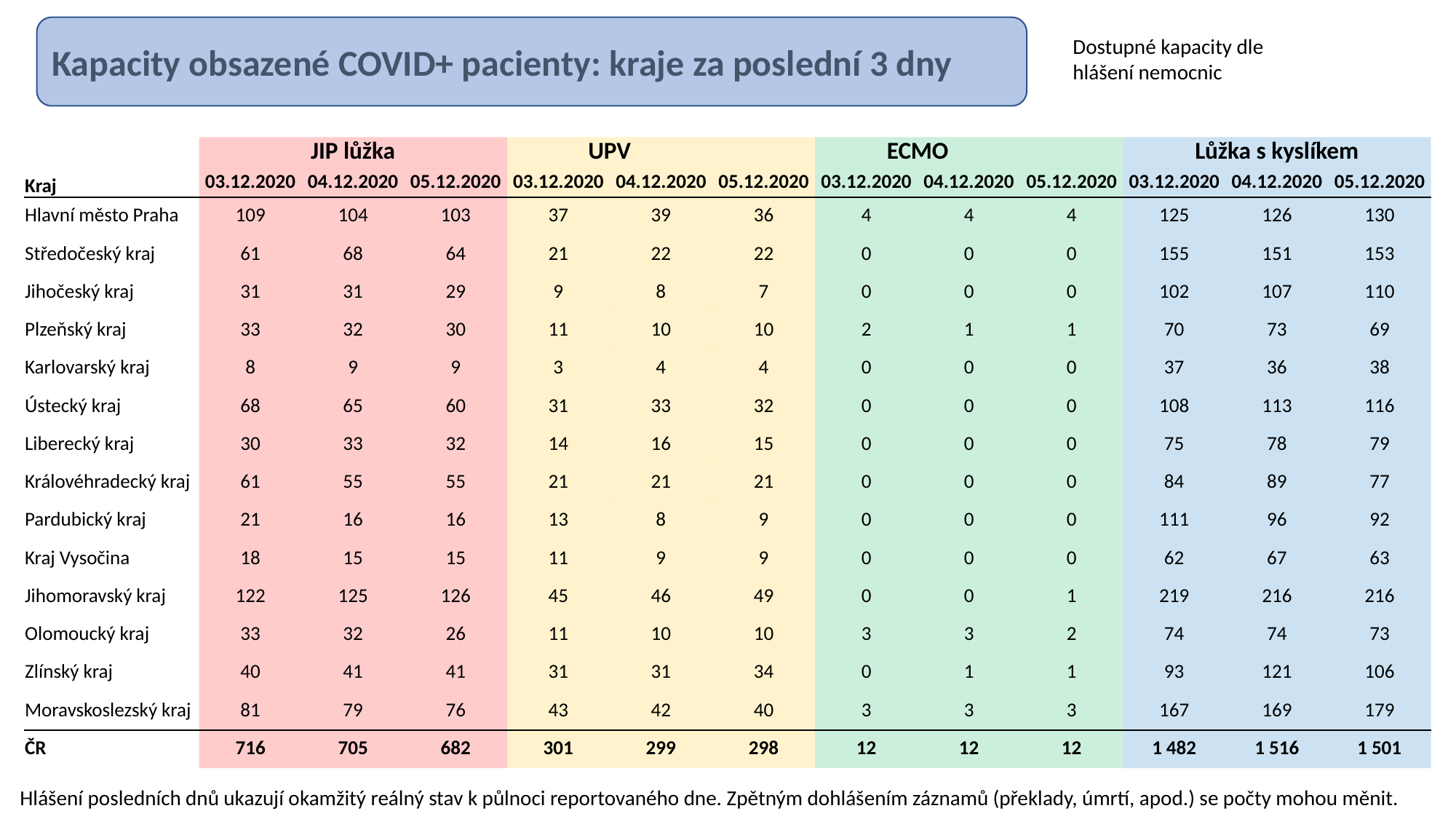

Kapacity obsazené COVID+ pacienty: kraje za poslední 3 dny
Dostupné kapacity dle hlášení nemocnic
|  | JIP lůžka |  |  | UPV |  |  | ECMO |  |  | Lůžka s kyslíkem |  |  |
| --- | --- | --- | --- | --- | --- | --- | --- | --- | --- | --- | --- | --- |
| Kraj | 03.12.2020 | 04.12.2020 | 05.12.2020 | 03.12.2020 | 04.12.2020 | 05.12.2020 | 03.12.2020 | 04.12.2020 | 05.12.2020 | 03.12.2020 | 04.12.2020 | 05.12.2020 |
| Hlavní město Praha | 109 | 104 | 103 | 37 | 39 | 36 | 4 | 4 | 4 | 125 | 126 | 130 |
| Středočeský kraj | 61 | 68 | 64 | 21 | 22 | 22 | 0 | 0 | 0 | 155 | 151 | 153 |
| Jihočeský kraj | 31 | 31 | 29 | 9 | 8 | 7 | 0 | 0 | 0 | 102 | 107 | 110 |
| Plzeňský kraj | 33 | 32 | 30 | 11 | 10 | 10 | 2 | 1 | 1 | 70 | 73 | 69 |
| Karlovarský kraj | 8 | 9 | 9 | 3 | 4 | 4 | 0 | 0 | 0 | 37 | 36 | 38 |
| Ústecký kraj | 68 | 65 | 60 | 31 | 33 | 32 | 0 | 0 | 0 | 108 | 113 | 116 |
| Liberecký kraj | 30 | 33 | 32 | 14 | 16 | 15 | 0 | 0 | 0 | 75 | 78 | 79 |
| Královéhradecký kraj | 61 | 55 | 55 | 21 | 21 | 21 | 0 | 0 | 0 | 84 | 89 | 77 |
| Pardubický kraj | 21 | 16 | 16 | 13 | 8 | 9 | 0 | 0 | 0 | 111 | 96 | 92 |
| Kraj Vysočina | 18 | 15 | 15 | 11 | 9 | 9 | 0 | 0 | 0 | 62 | 67 | 63 |
| Jihomoravský kraj | 122 | 125 | 126 | 45 | 46 | 49 | 0 | 0 | 1 | 219 | 216 | 216 |
| Olomoucký kraj | 33 | 32 | 26 | 11 | 10 | 10 | 3 | 3 | 2 | 74 | 74 | 73 |
| Zlínský kraj | 40 | 41 | 41 | 31 | 31 | 34 | 0 | 1 | 1 | 93 | 121 | 106 |
| Moravskoslezský kraj | 81 | 79 | 76 | 43 | 42 | 40 | 3 | 3 | 3 | 167 | 169 | 179 |
| ČR | 716 | 705 | 682 | 301 | 299 | 298 | 12 | 12 | 12 | 1 482 | 1 516 | 1 501 |
Hlášení posledních dnů ukazují okamžitý reálný stav k půlnoci reportovaného dne. Zpětným dohlášením záznamů (překlady, úmrtí, apod.) se počty mohou měnit.